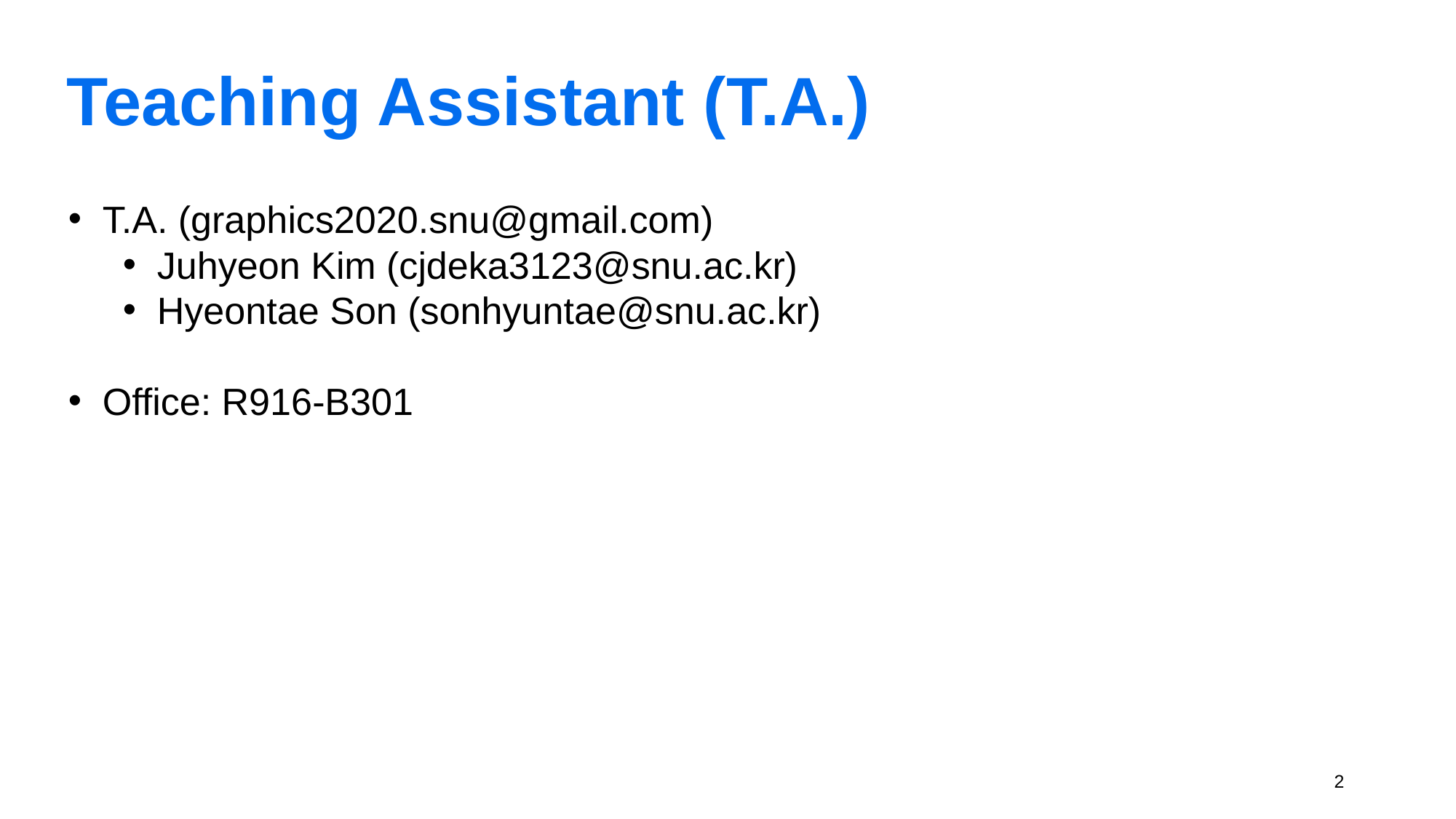

Teaching Assistant (T.A.)
T.A. (graphics2020.snu@gmail.com)
Juhyeon Kim (cjdeka3123@snu.ac.kr)
Hyeontae Son (sonhyuntae@snu.ac.kr)

Office: R916-B301
2